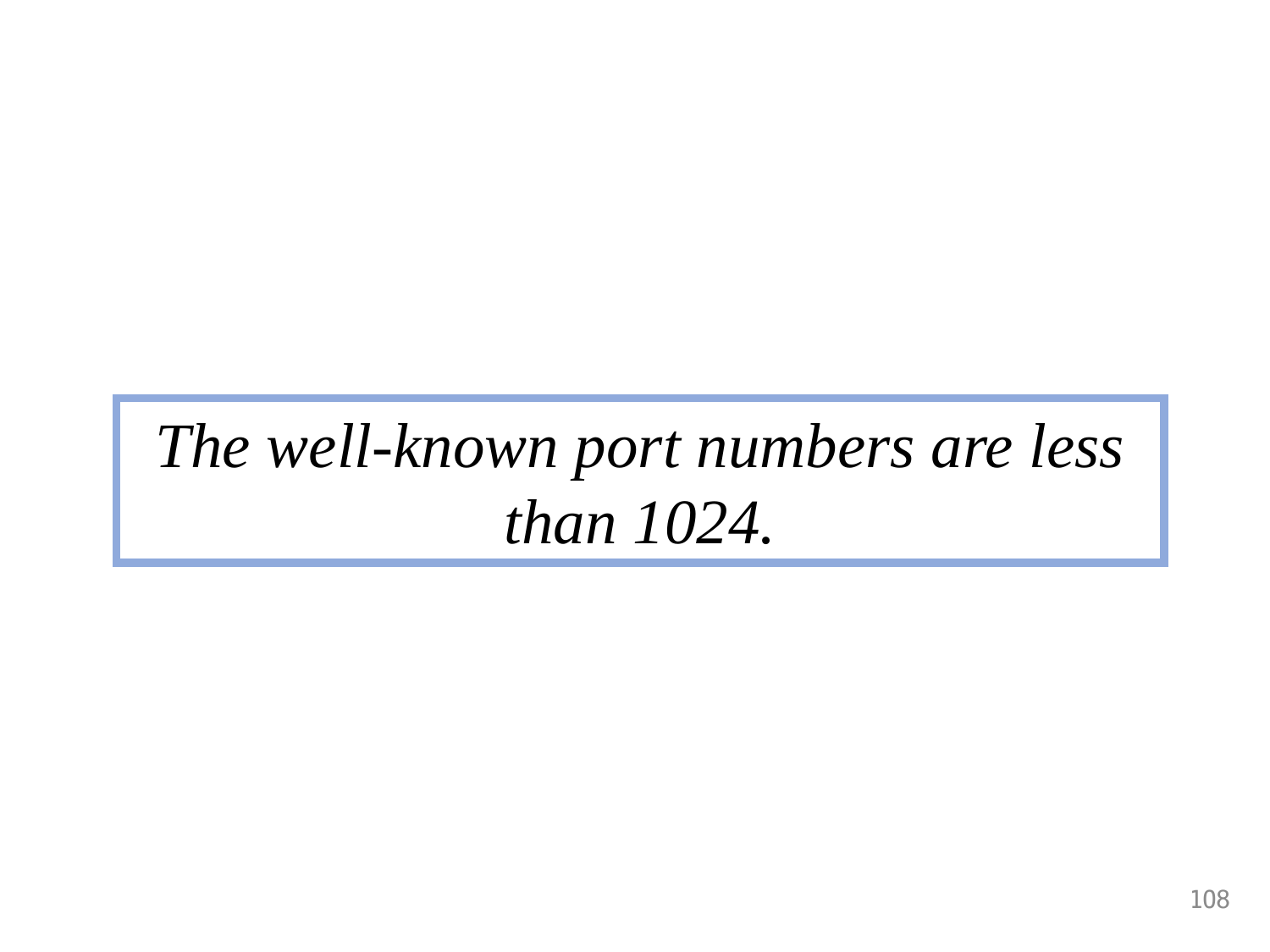

The well-known port numbers are less than 1024.
108